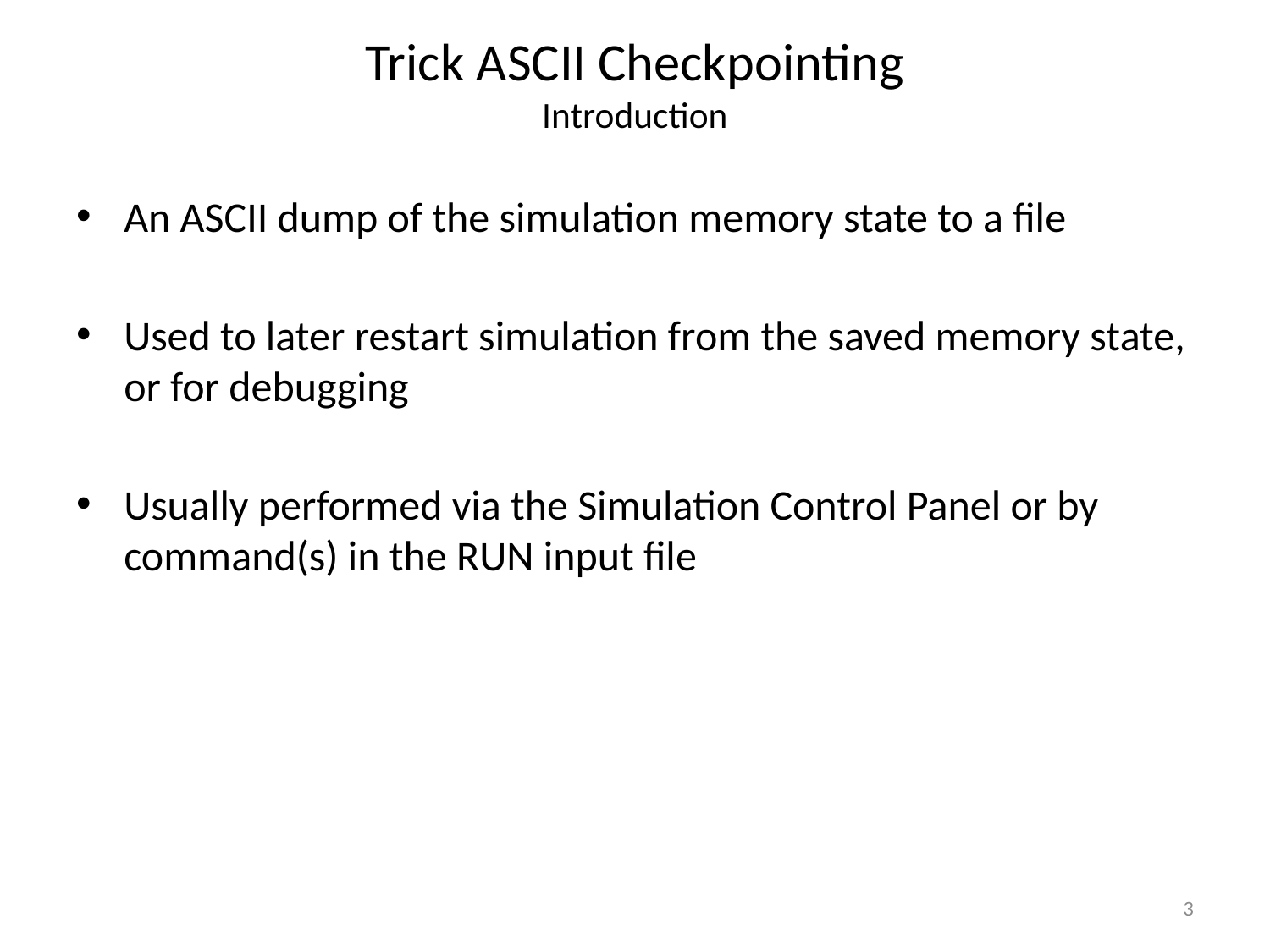

# Trick ASCII Checkpointing Introduction
An ASCII dump of the simulation memory state to a file

Used to later restart simulation from the saved memory state, or for debugging

Usually performed via the Simulation Control Panel or by command(s) in the RUN input file

3